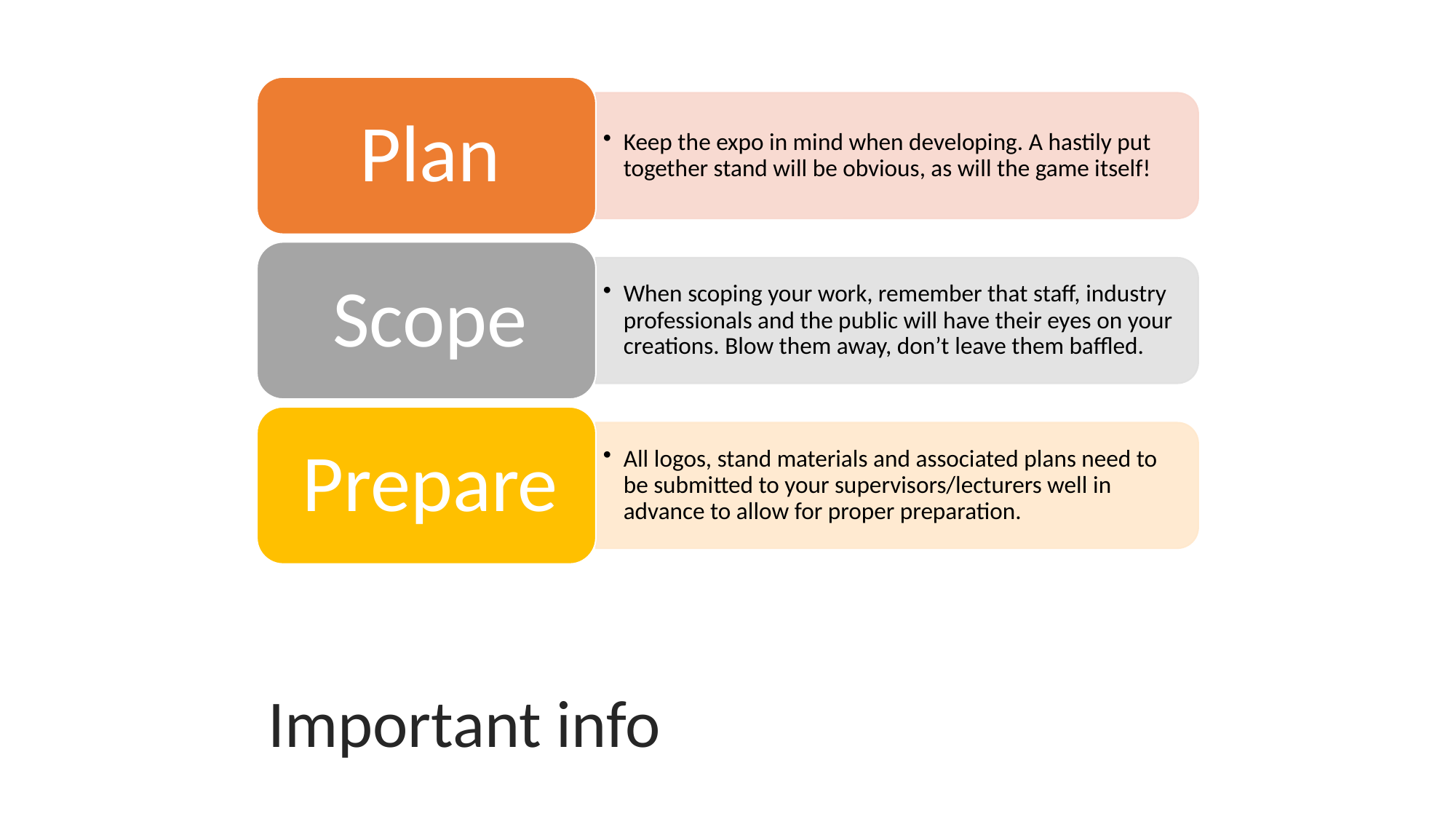

Keep the expo in mind when developing. A hastily put together stand will be obvious, as will the game itself!
Plan
When scoping your work, remember that staff, industry professionals and the public will have their eyes on your creations. Blow them away, don’t leave them baffled.
Scope
All logos, stand materials and associated plans need to be submitted to your supervisors/lecturers well in advance to allow for proper preparation.
Prepare
# Important info